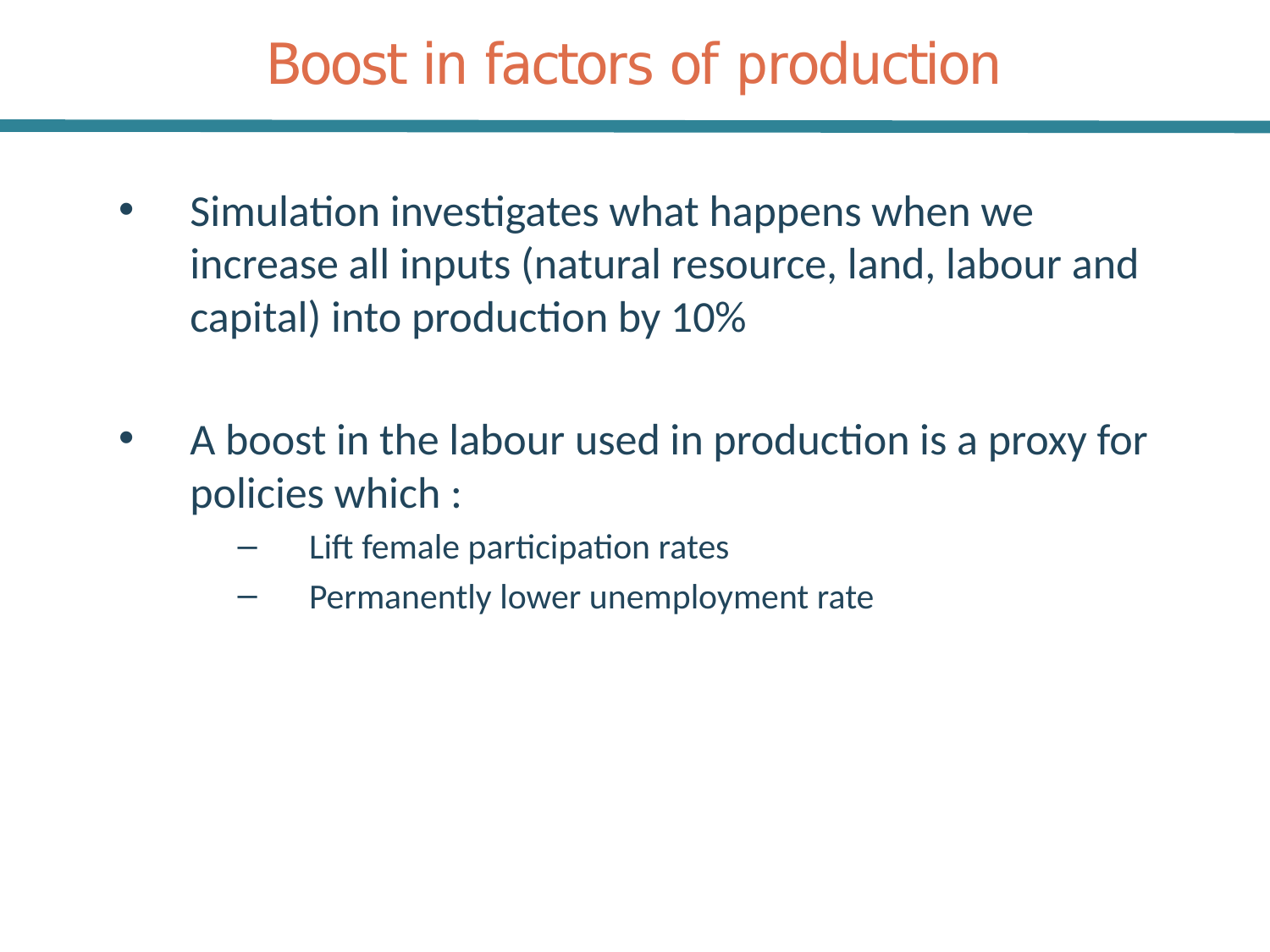

# Boost in factors of production
Simulation investigates what happens when we increase all inputs (natural resource, land, labour and capital) into production by 10%

A boost in the labour used in production is a proxy for policies which :
Lift female participation rates
Permanently lower unemployment rate